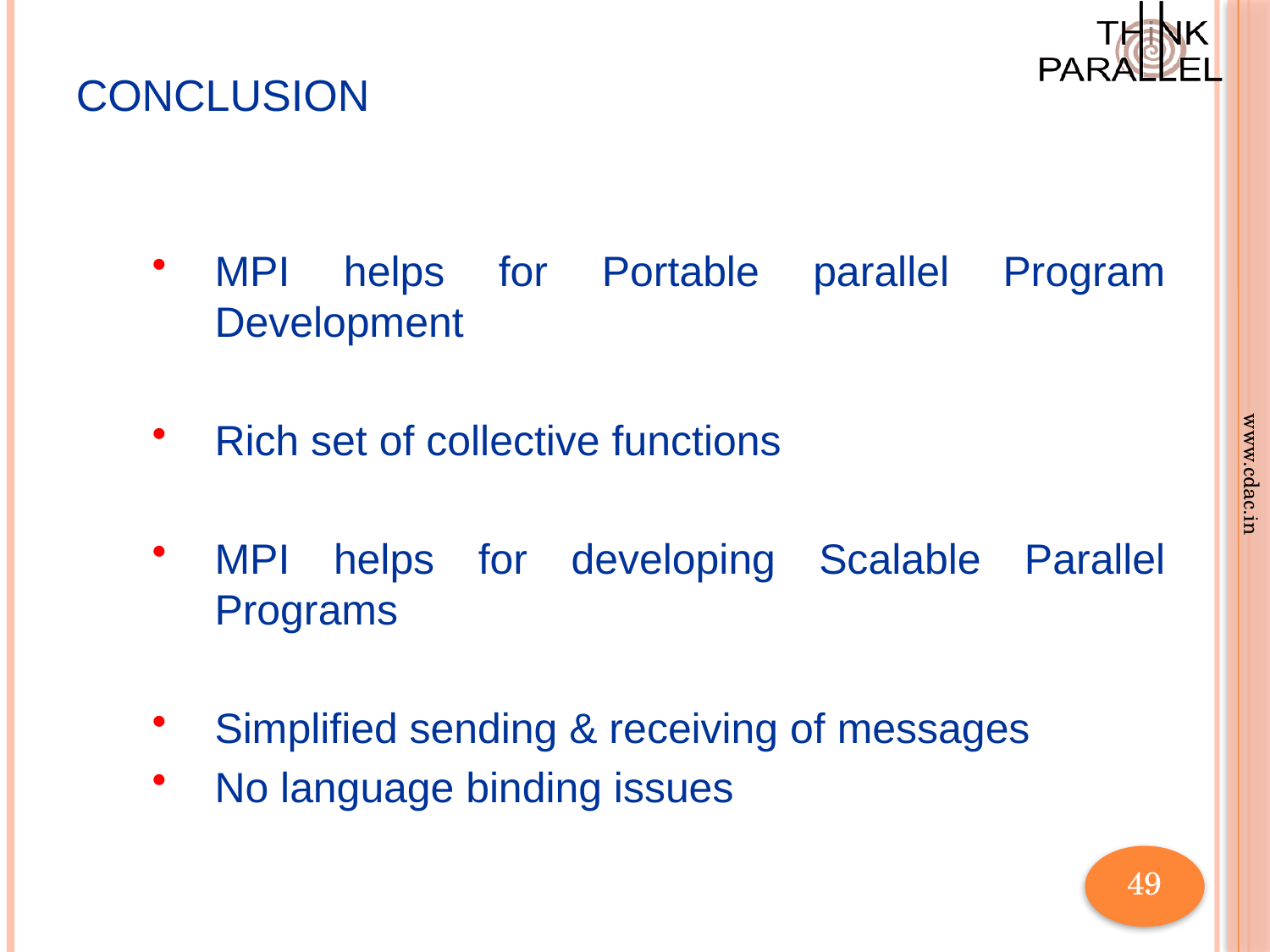

# Conclusion

MPI helps for Portable parallel Program Development

Rich set of collective functions

MPI helps for developing Scalable Parallel Programs

Simplified sending & receiving of messages
No language binding issues
49